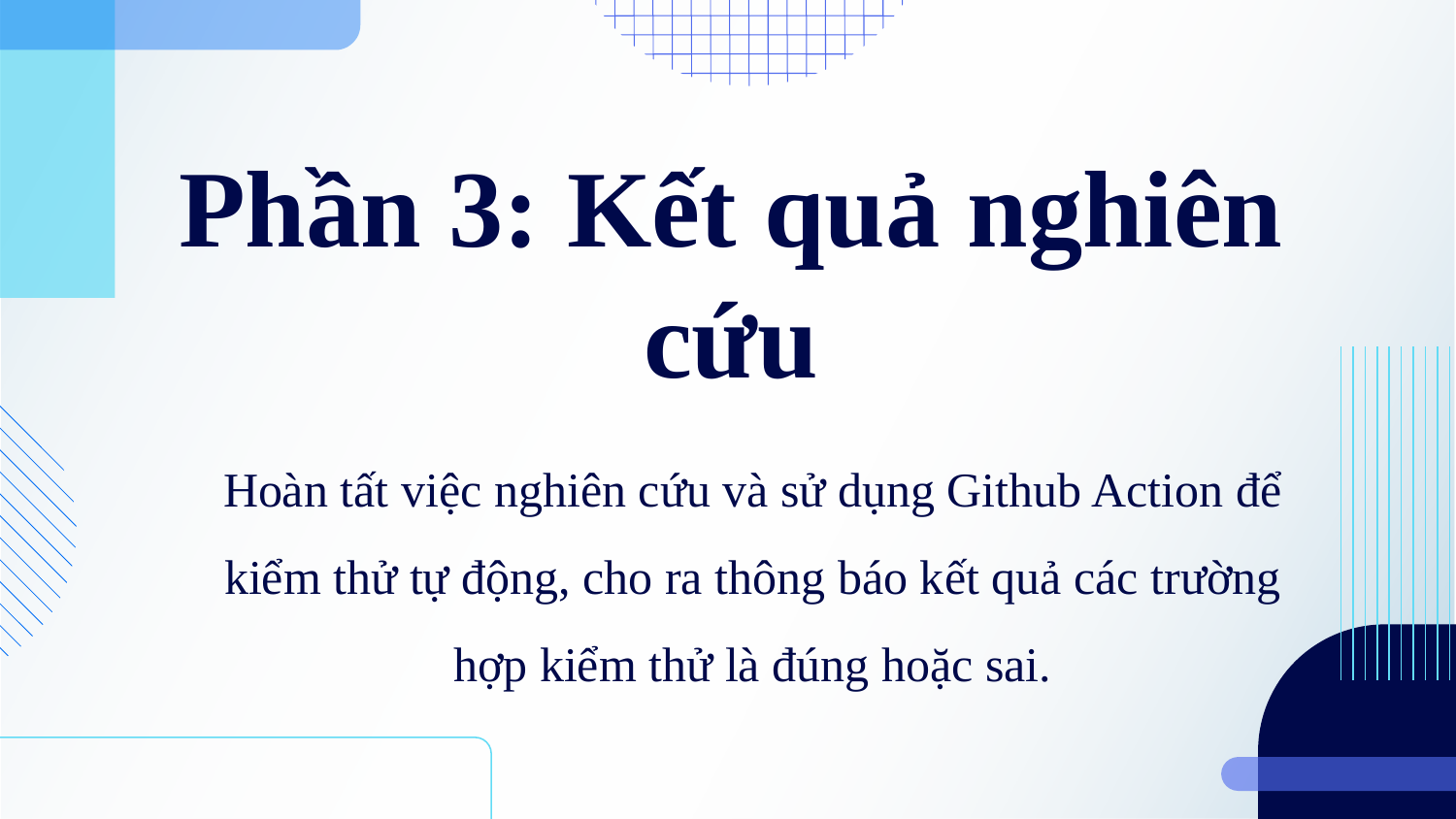

# Phần 3: Kết quả nghiên cứu
Hoàn tất việc nghiên cứu và sử dụng Github Action để kiểm thử tự động, cho ra thông báo kết quả các trường hợp kiểm thử là đúng hoặc sai.